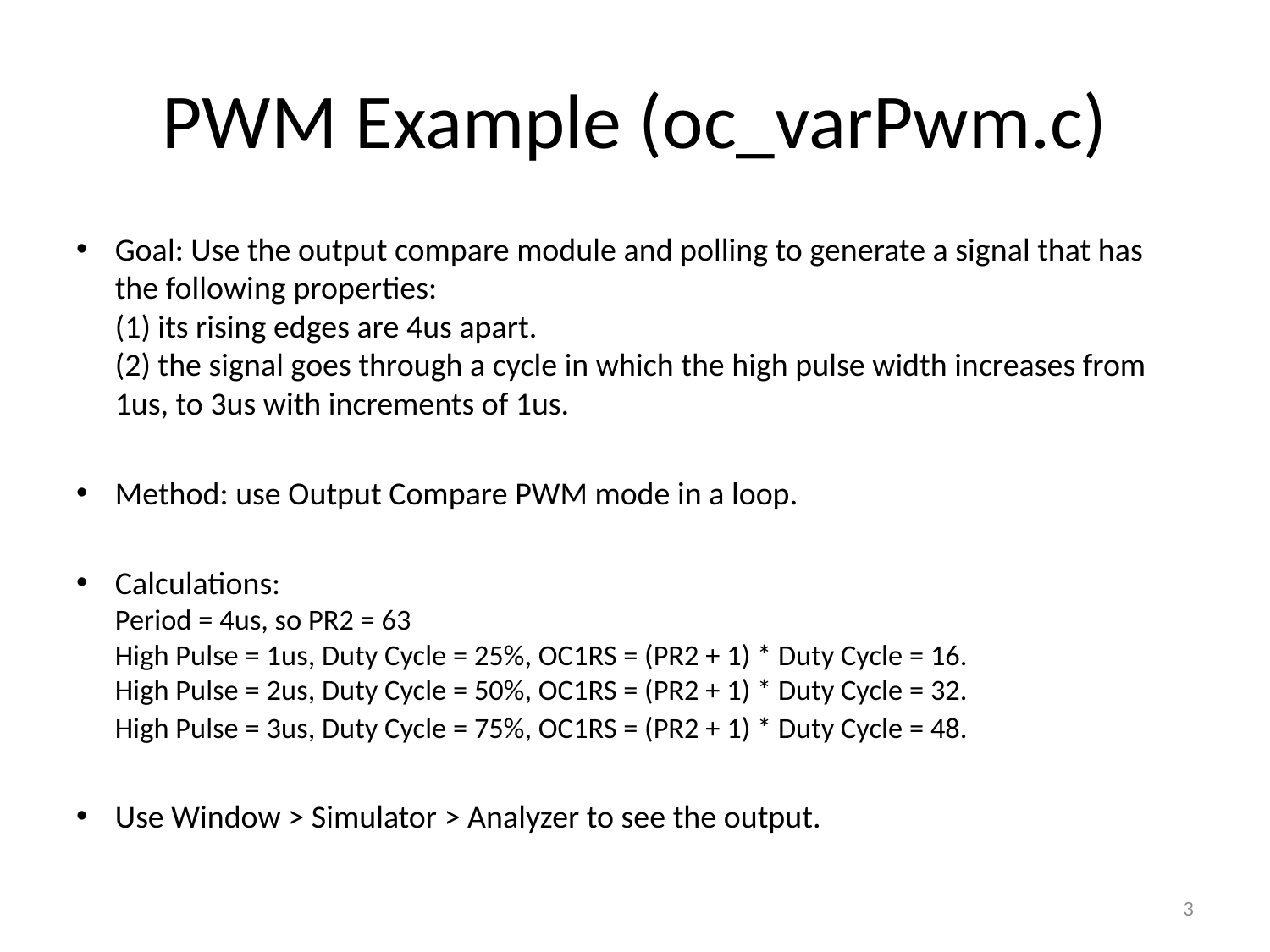

# PWM Example (oc_varPwm.c)
Goal: Use the output compare module and polling to generate a signal that has the following properties:
(1) its rising edges are 4us apart.
(2) the signal goes through a cycle in which the high pulse width increases from 1us, to 3us with increments of 1us.

Method: use Output Compare PWM mode in a loop.

Calculations:
Period = 4us, so PR2 = 63
High Pulse = 1us, Duty Cycle = 25%, OC1RS = (PR2 + 1) * Duty Cycle = 16.
High Pulse = 2us, Duty Cycle = 50%, OC1RS = (PR2 + 1) * Duty Cycle = 32.
High Pulse = 3us, Duty Cycle = 75%, OC1RS = (PR2 + 1) * Duty Cycle = 48.

Use Window > Simulator > Analyzer to see the output.
3